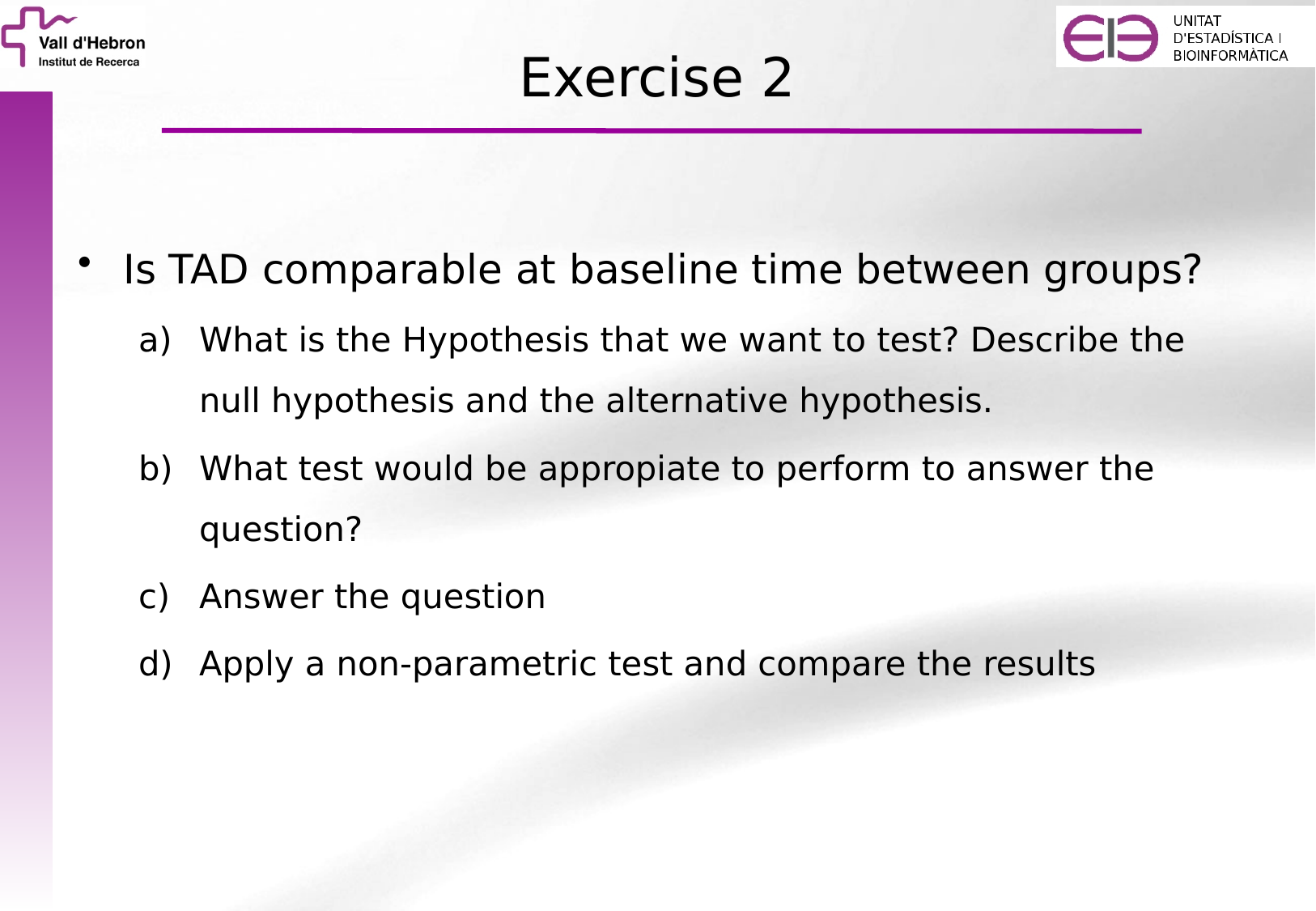

# Exercise 2
Is TAD comparable at baseline time between groups?
What is the Hypothesis that we want to test? Describe the null hypothesis and the alternative hypothesis.
What test would be appropiate to perform to answer the question?
Answer the question
Apply a non-parametric test and compare the results